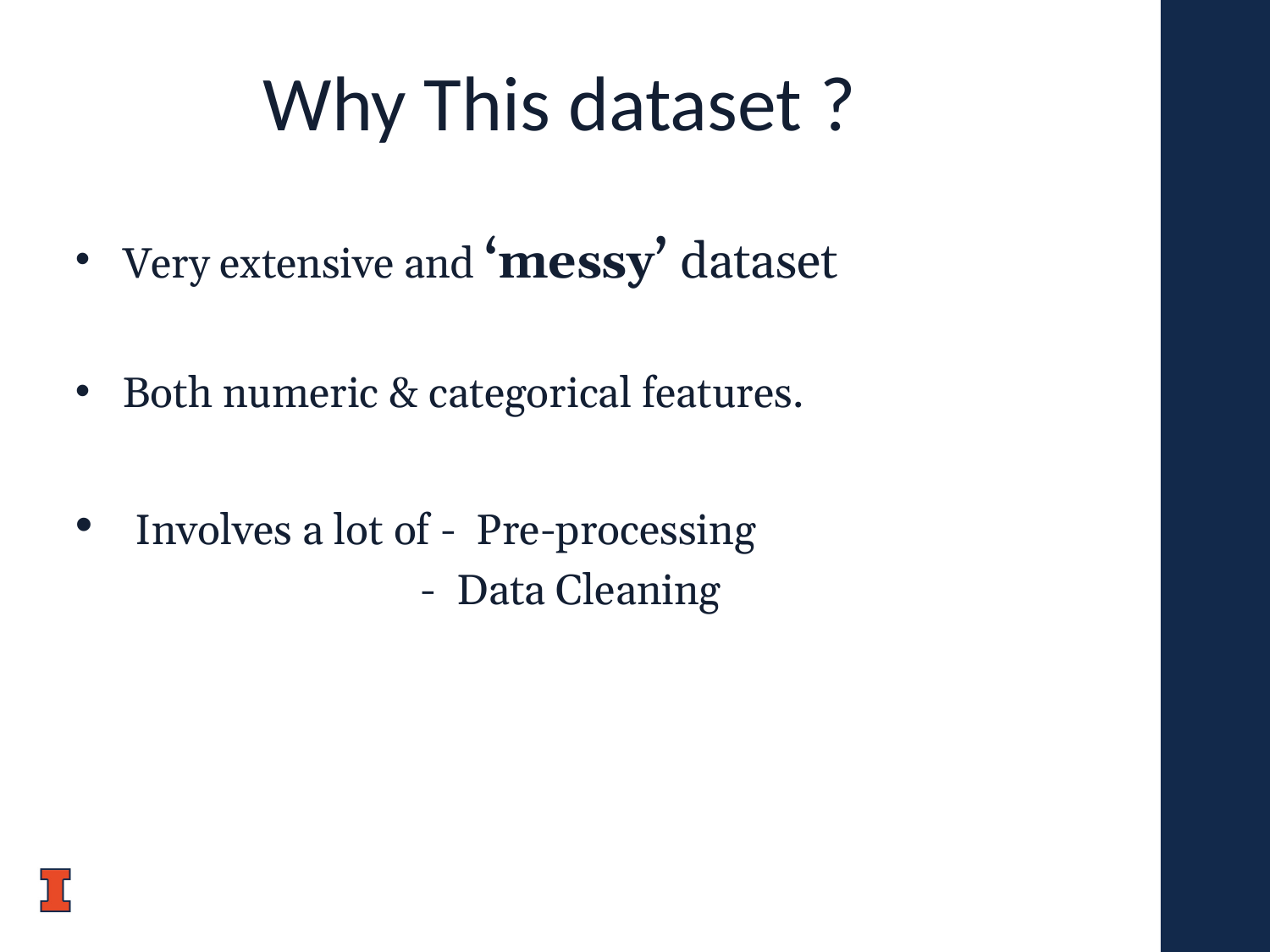

# Why This dataset ?
Very extensive and ‘messy’ dataset

Both numeric & categorical features.

 Involves a lot of -  Pre-processing
                                  -  Data Cleaning